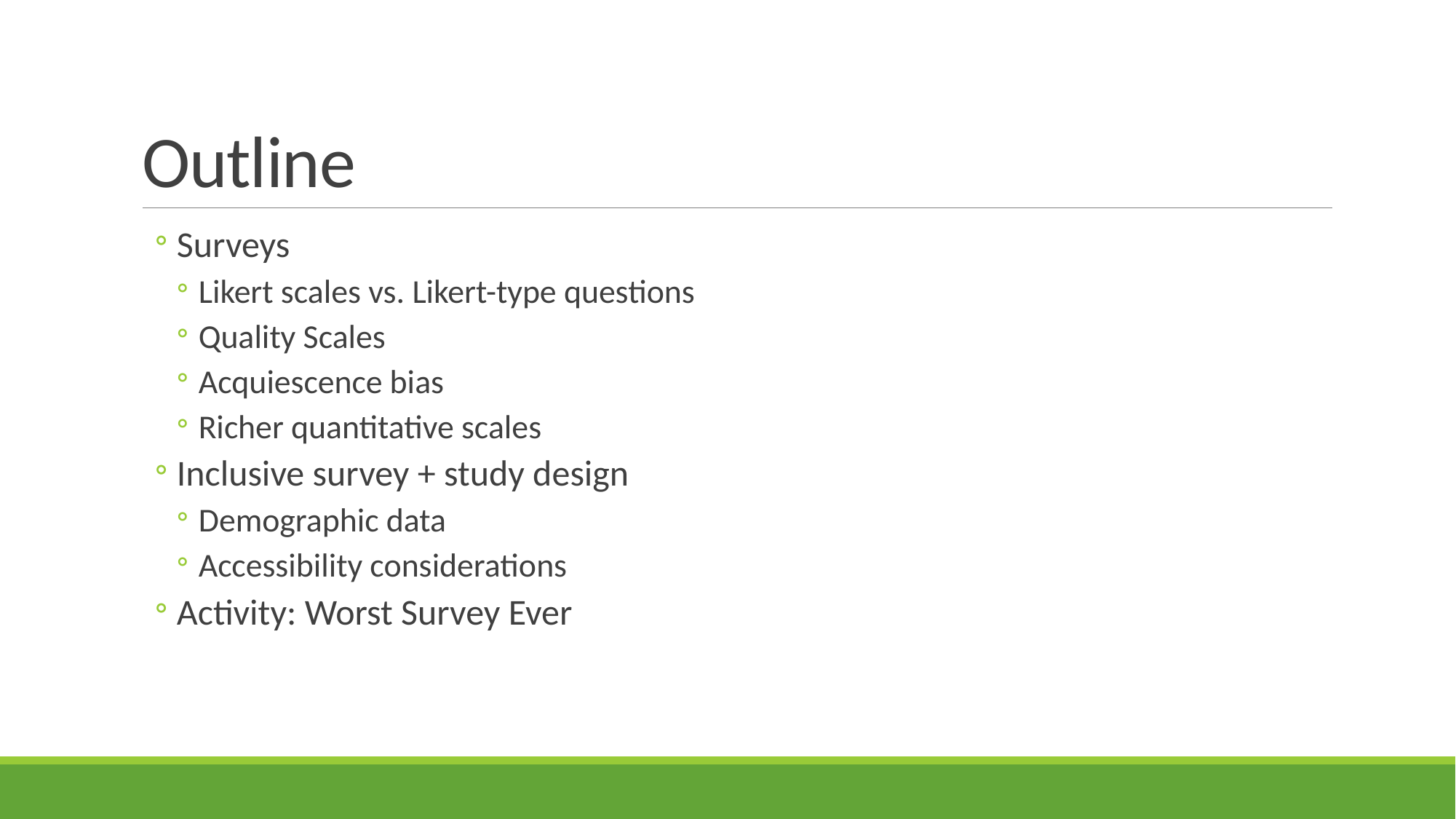

# Outline
Surveys
Likert scales vs. Likert-type questions
Quality Scales
Acquiescence bias
Richer quantitative scales
Inclusive survey + study design
Demographic data
Accessibility considerations
Activity: Worst Survey Ever